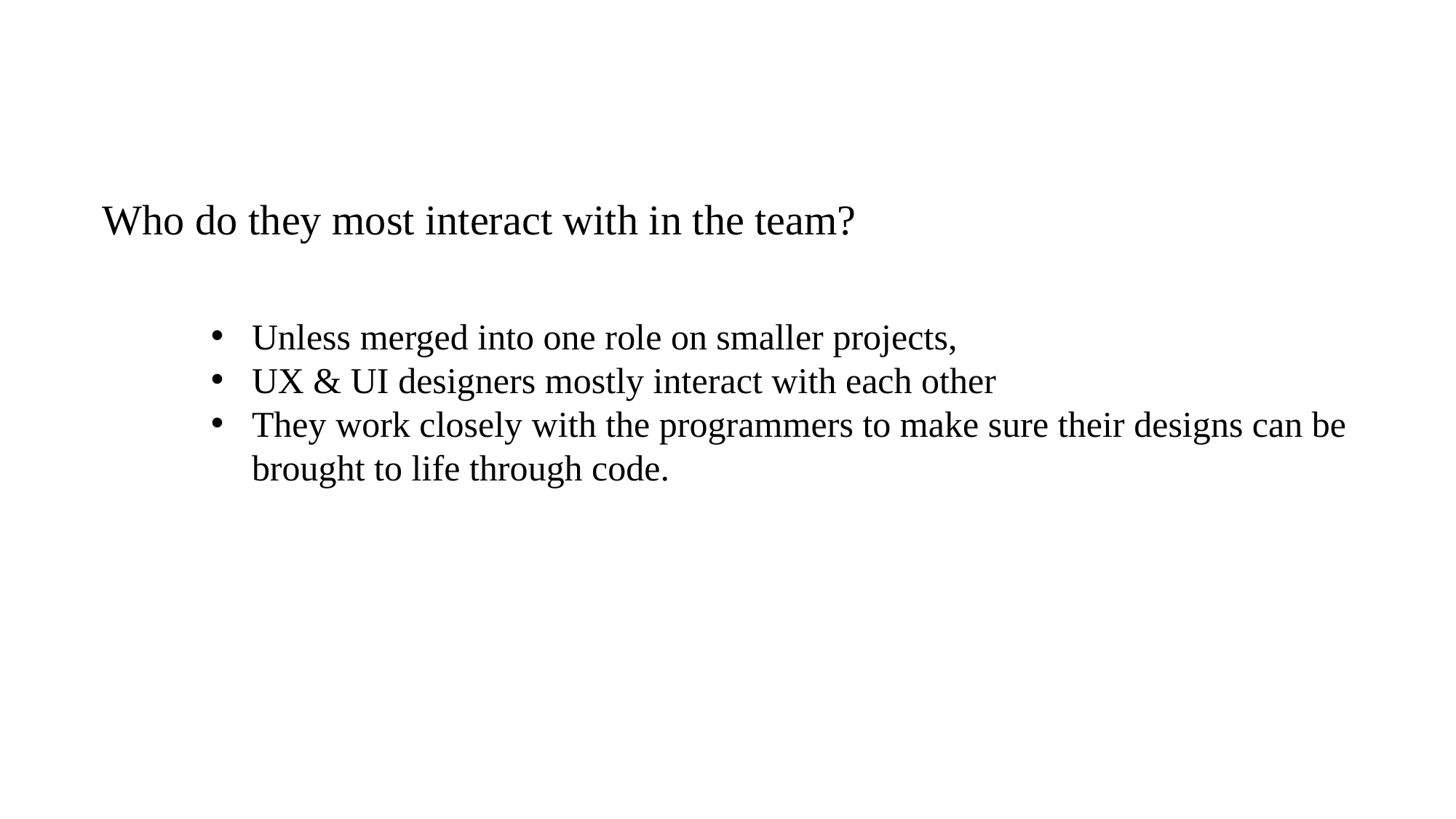

Who do they most interact with in the team?
Unless merged into one role on smaller projects,
UX & UI designers mostly interact with each other
They work closely with the programmers to make sure their designs can be brought to life through code.